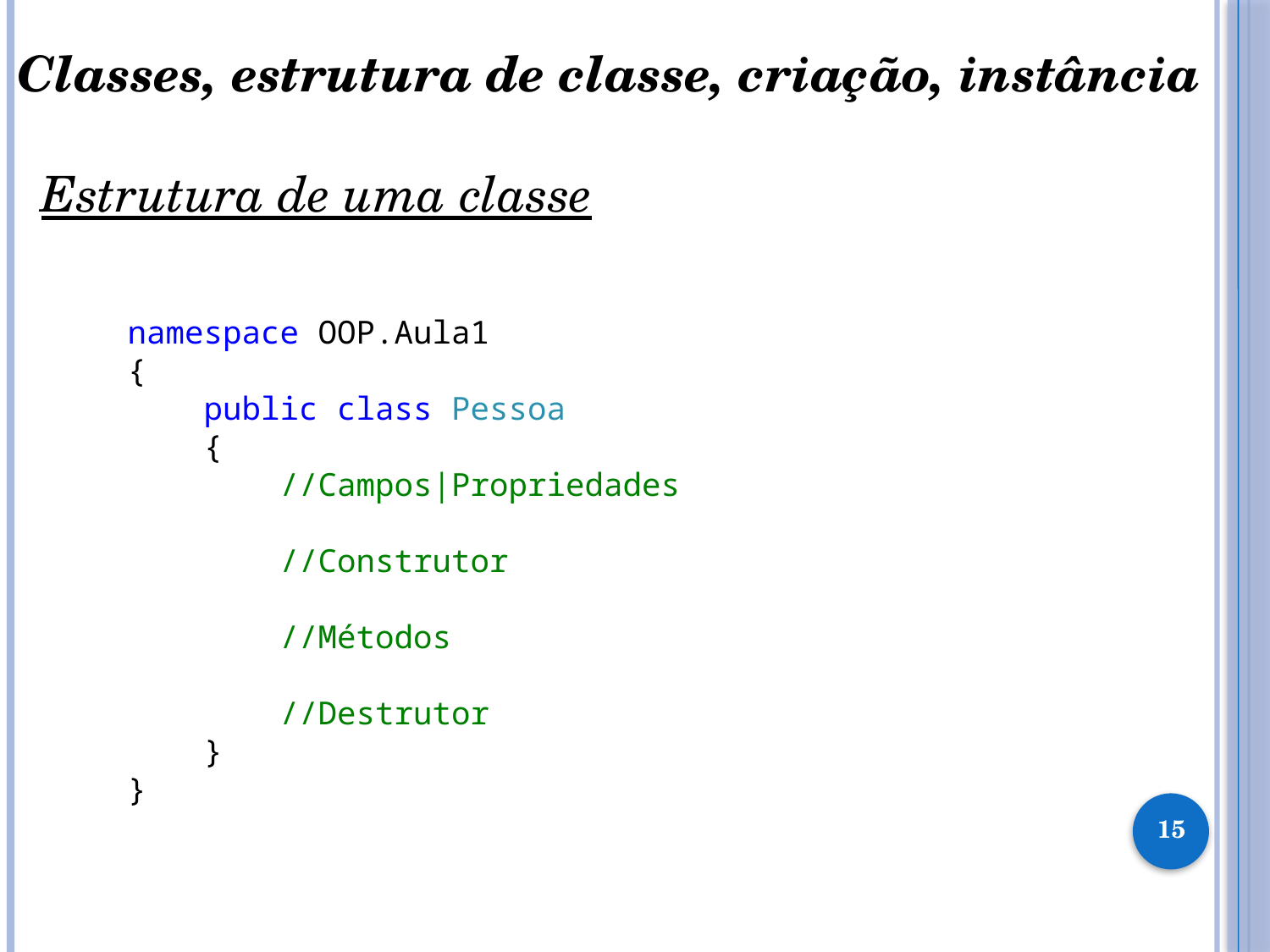

Classes, estrutura de classe, criação, instância
Estrutura de uma classe
namespace OOP.Aula1
{
    public class Pessoa
    {
        //Campos|Propriedades

        //Construtor

        //Métodos

        //Destrutor
    }
}
15